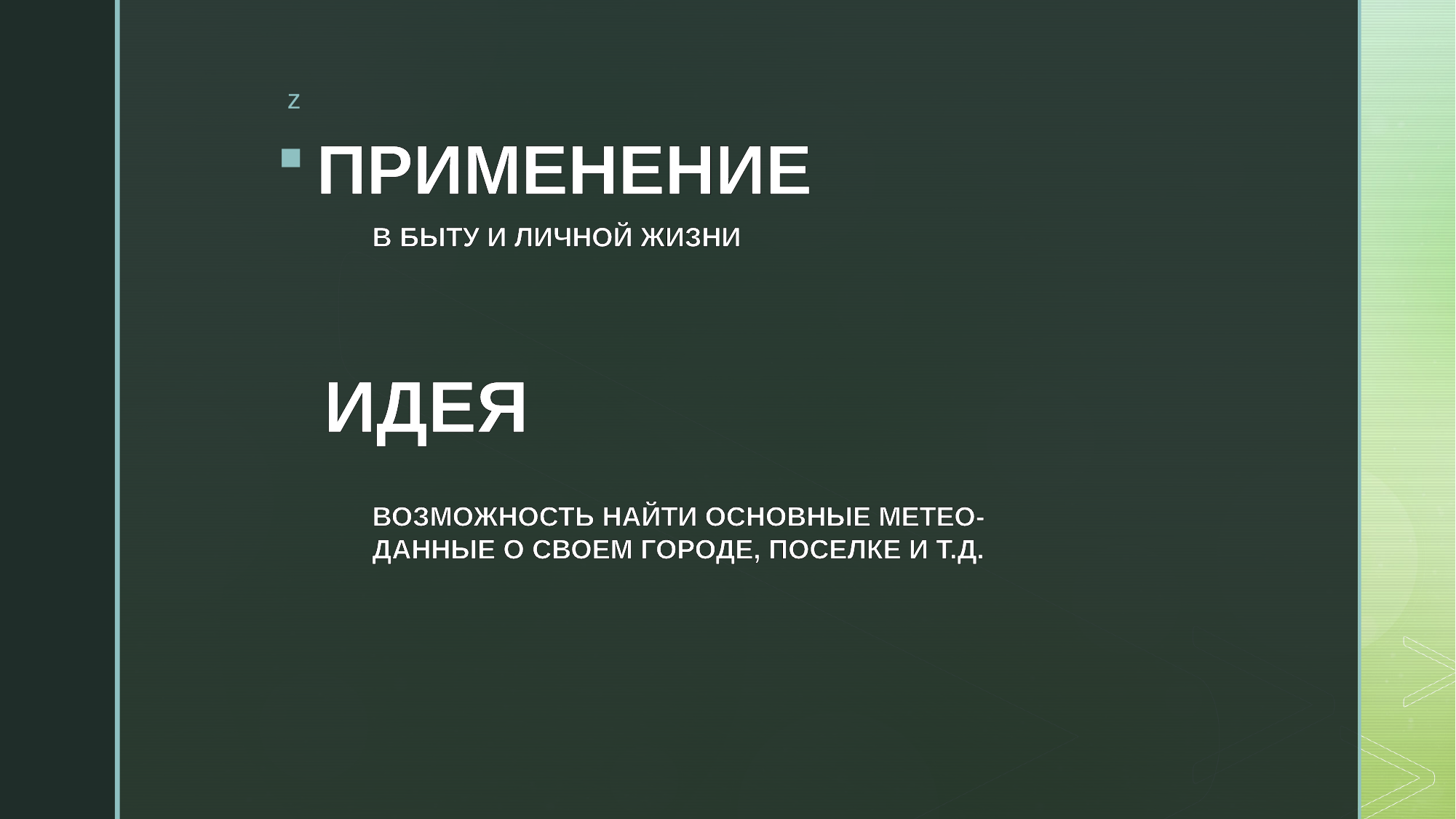

ПРИМЕНЕНИЕ
В БЫТУ И ЛИЧНОЙ ЖИЗНИ
ИДЕЯ
ВОЗМОЖНОСТЬ НАЙТИ ОСНОВНЫЕ МЕТЕО-ДАННЫЕ О СВОЕМ ГОРОДЕ, ПОСЕЛКЕ И Т.Д.